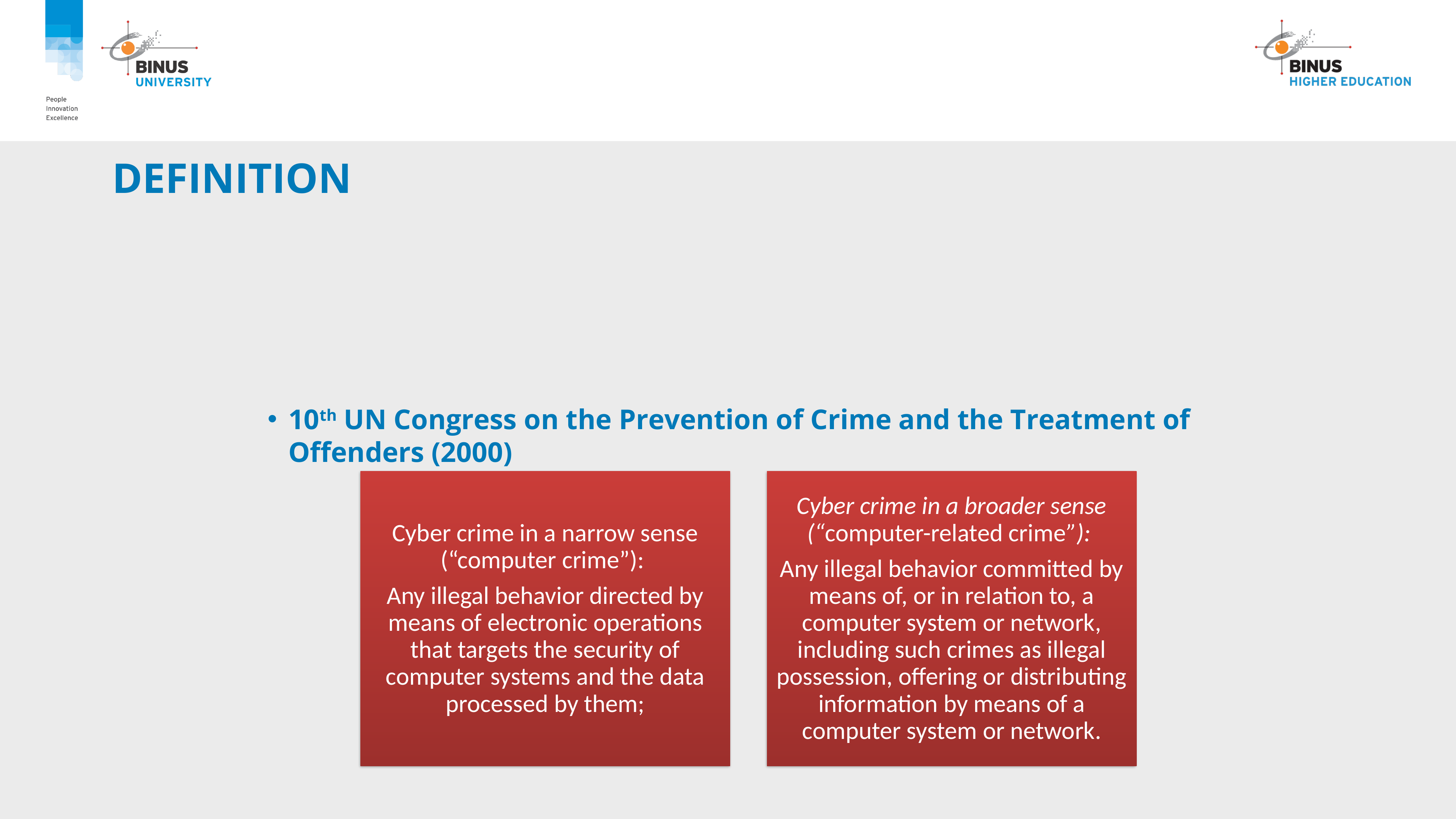

DEFINITION
10th UN Congress on the Prevention of Crime and the Treatment of Offenders (2000)
Cyber crime in a narrow sense (“computer crime”):
Any illegal behavior directed by means of electronic operations that targets the security of computer systems and the data processed by them;
Cyber crime in a broader sense (“computer-related crime”):
Any illegal behavior committed by means of, or in relation to, a computer system or network, including such crimes as illegal possession, offering or distributing information by means of a computer system or network.